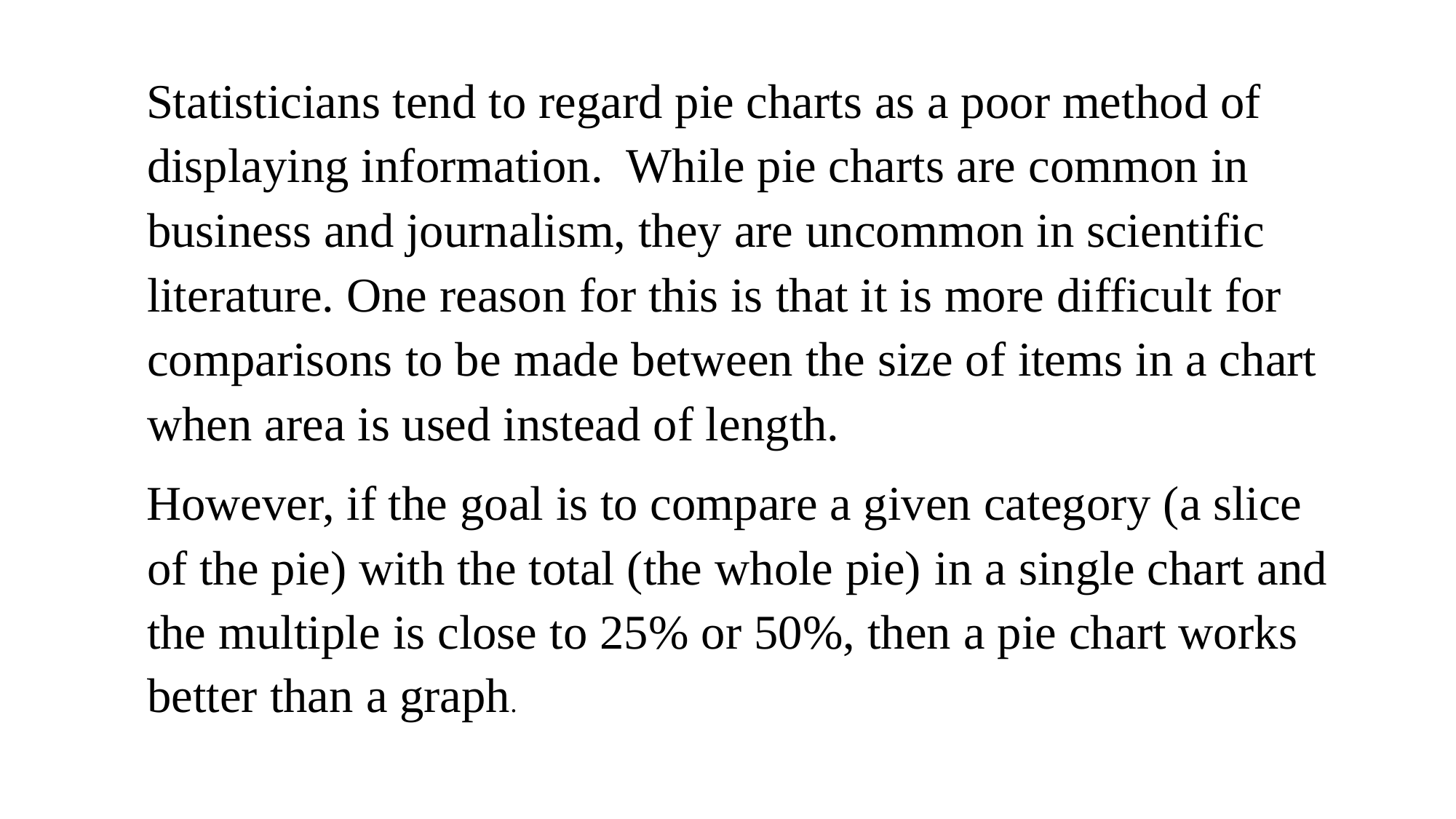

Statisticians tend to regard pie charts as a poor method of displaying information.  While pie charts are common in business and journalism, they are uncommon in scientific literature. One reason for this is that it is more difficult for comparisons to be made between the size of items in a chart when area is used instead of length.
However, if the goal is to compare a given category (a slice of the pie) with the total (the whole pie) in a single chart and the multiple is close to 25% or 50%, then a pie chart works better than a graph.